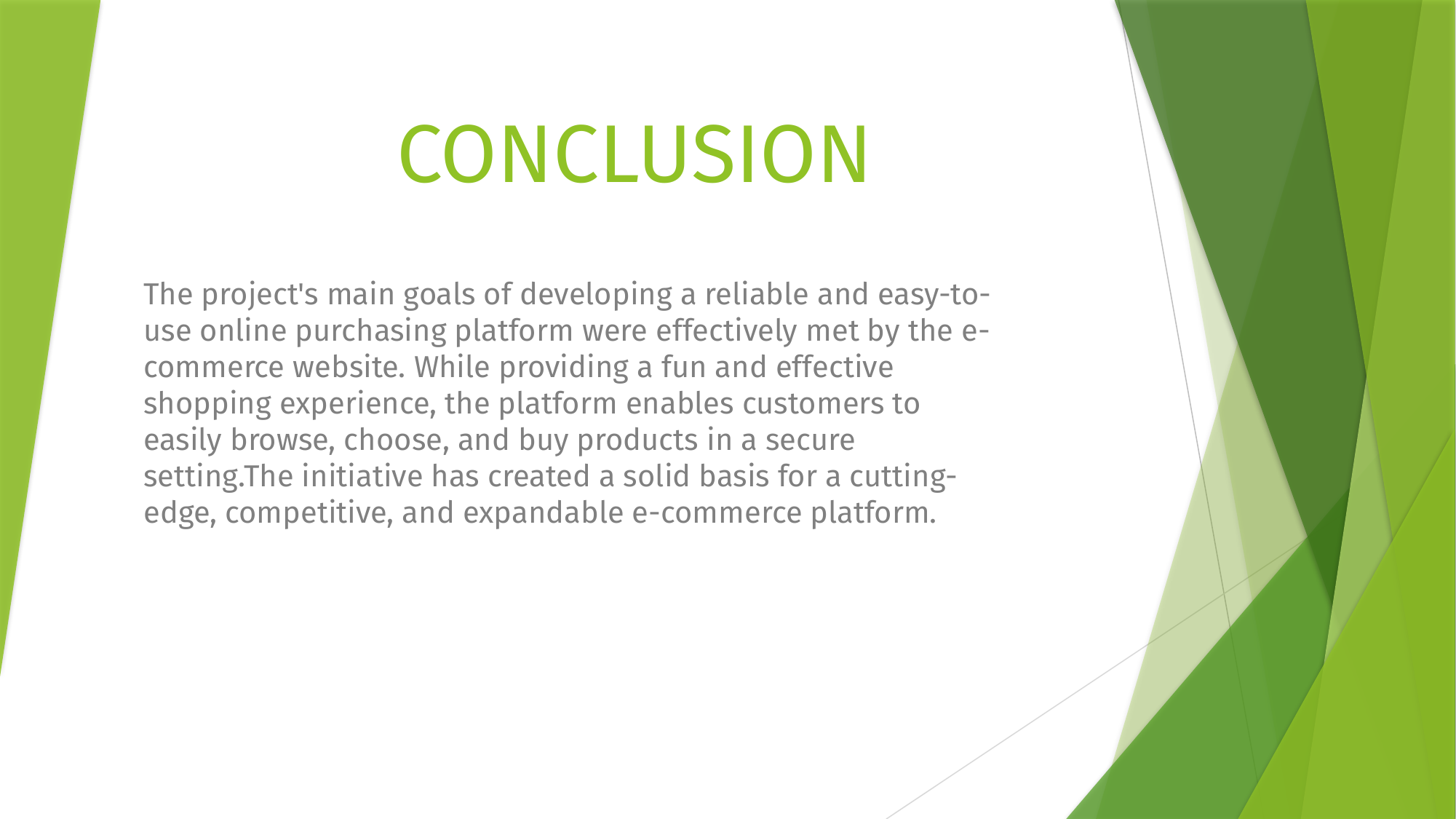

# CONCLUSION
The project's main goals of developing a reliable and easy-to-use online purchasing platform were effectively met by the e-commerce website. While providing a fun and effective shopping experience, the platform enables customers to easily browse, choose, and buy products in a secure setting.The initiative has created a solid basis for a cutting-edge, competitive, and expandable e-commerce platform.